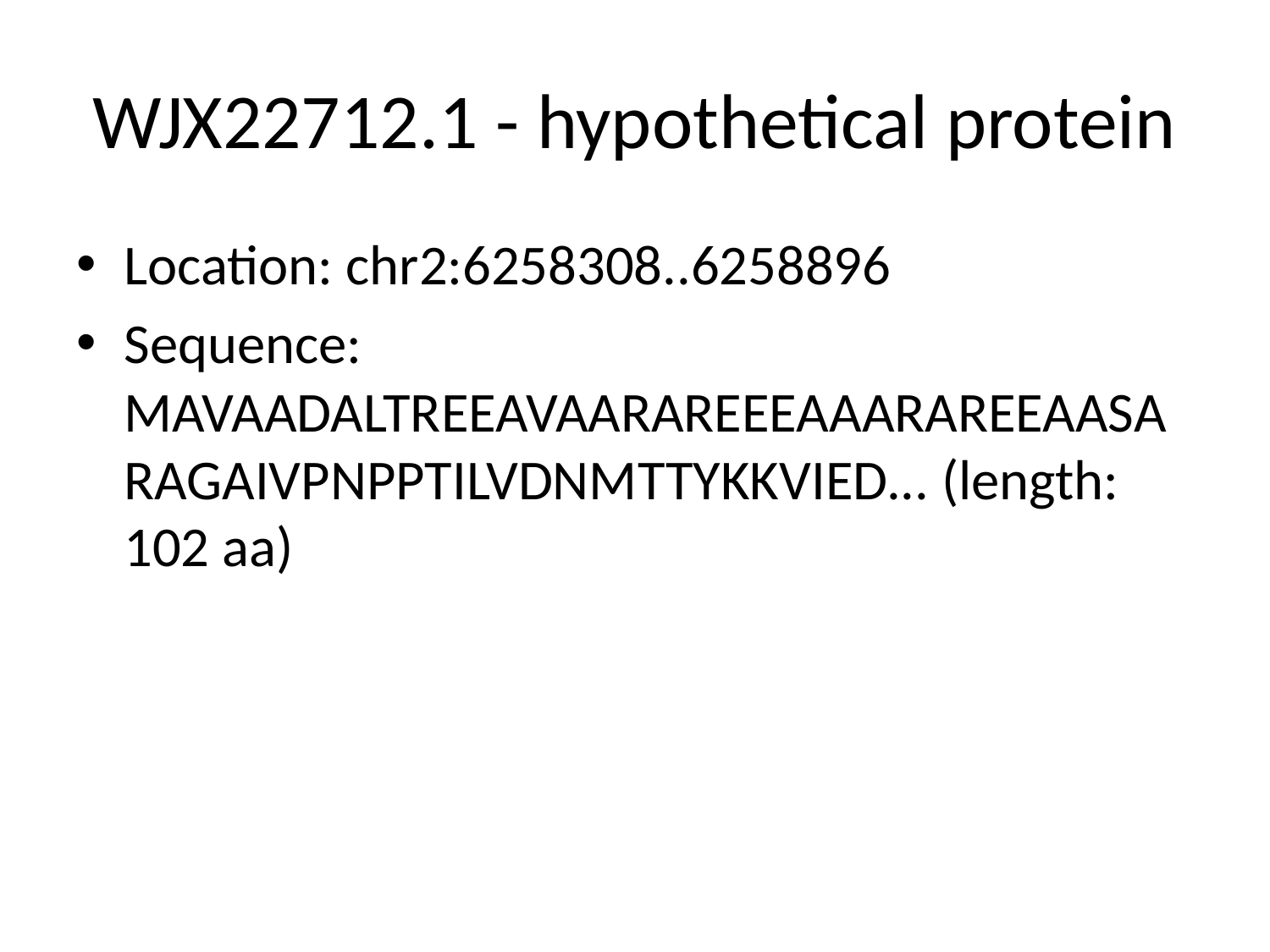

# WJX22712.1 - hypothetical protein
Location: chr2:6258308..6258896
Sequence: MAVAADALTREEAVAARAREEEAAARAREEAASARAGAIVPNPPTILVDNMTTYKKVIED... (length: 102 aa)